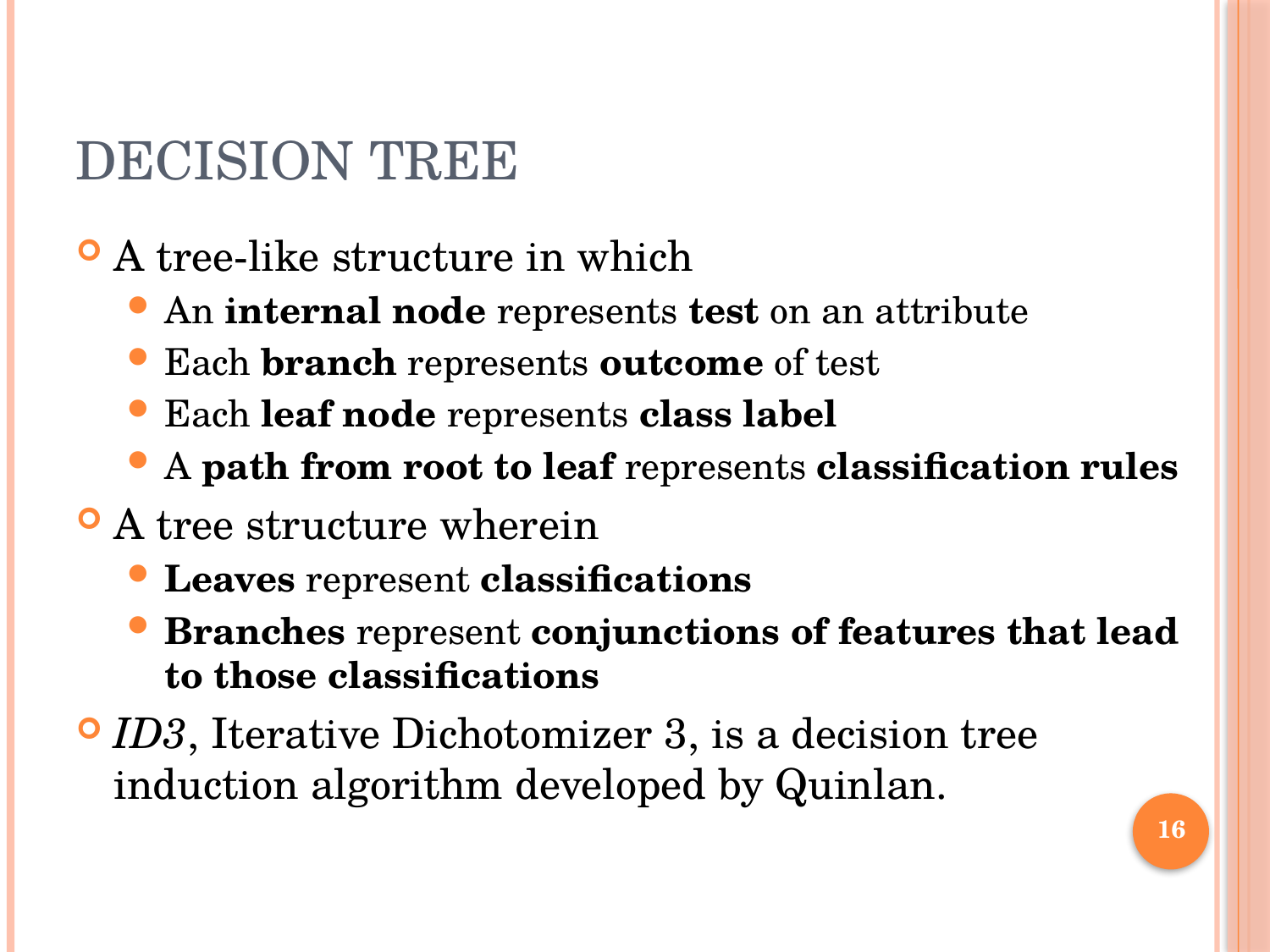

# Decision Tree
A tree-like structure in which
An internal node represents test on an attribute
Each branch represents outcome of test
Each leaf node represents class label
A path from root to leaf represents classification rules
A tree structure wherein
Leaves represent classifications
Branches represent conjunctions of features that lead to those classifications
ID3, Iterative Dichotomizer 3, is a decision tree induction algorithm developed by Quinlan.
16